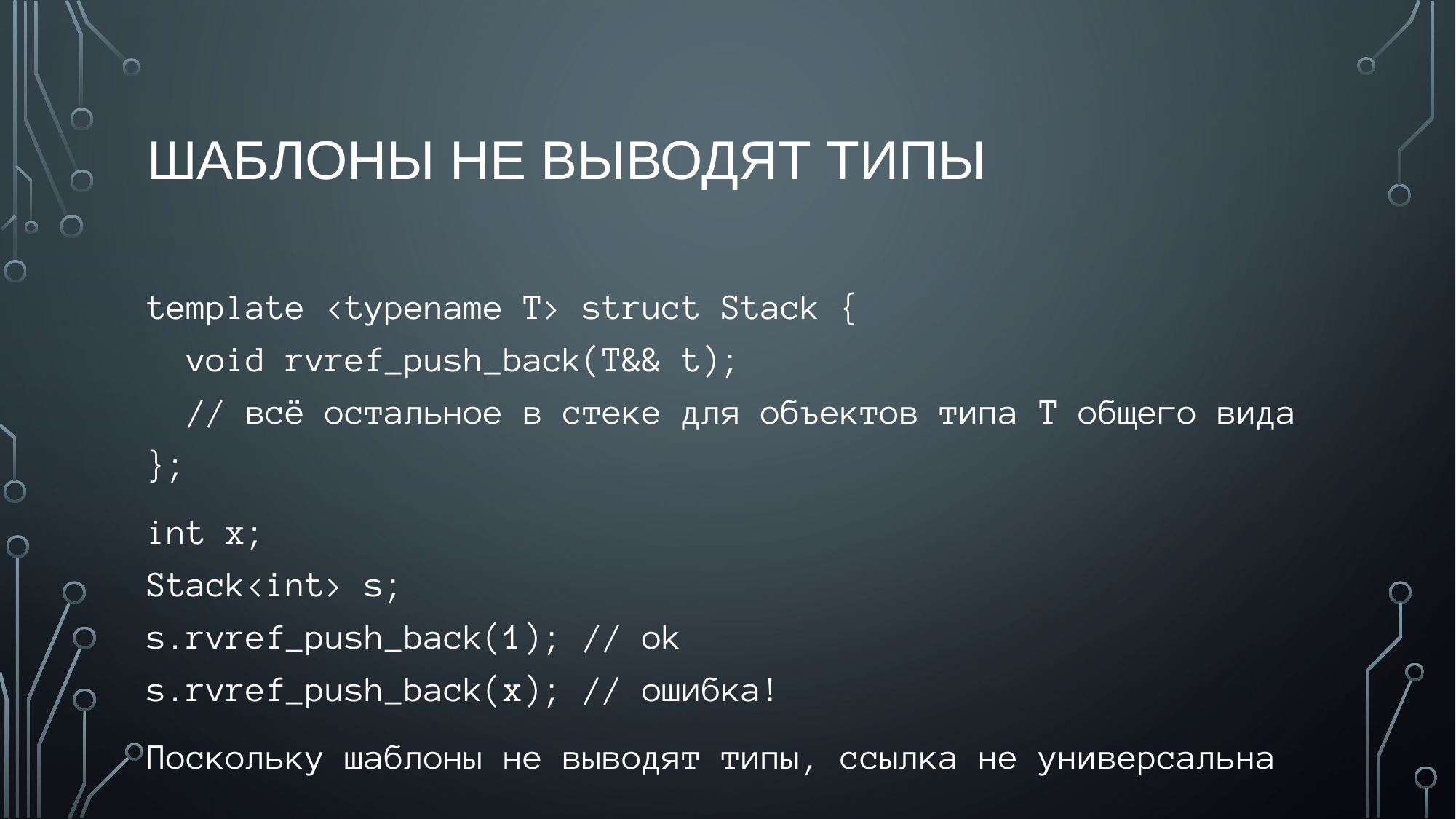

# шаблоны не выводят типы
template <typename T> struct Stack {
  void rvref_push_back(T&& t);
  // всё остальное в стеке для объектов типа T общего вида
};
int x;
Stack<int> s;
s.rvref_push_back(1); // ok
s.rvref_push_back(x); // ошибка!
Поскольку шаблоны не выводят типы, ссылка не универсальна